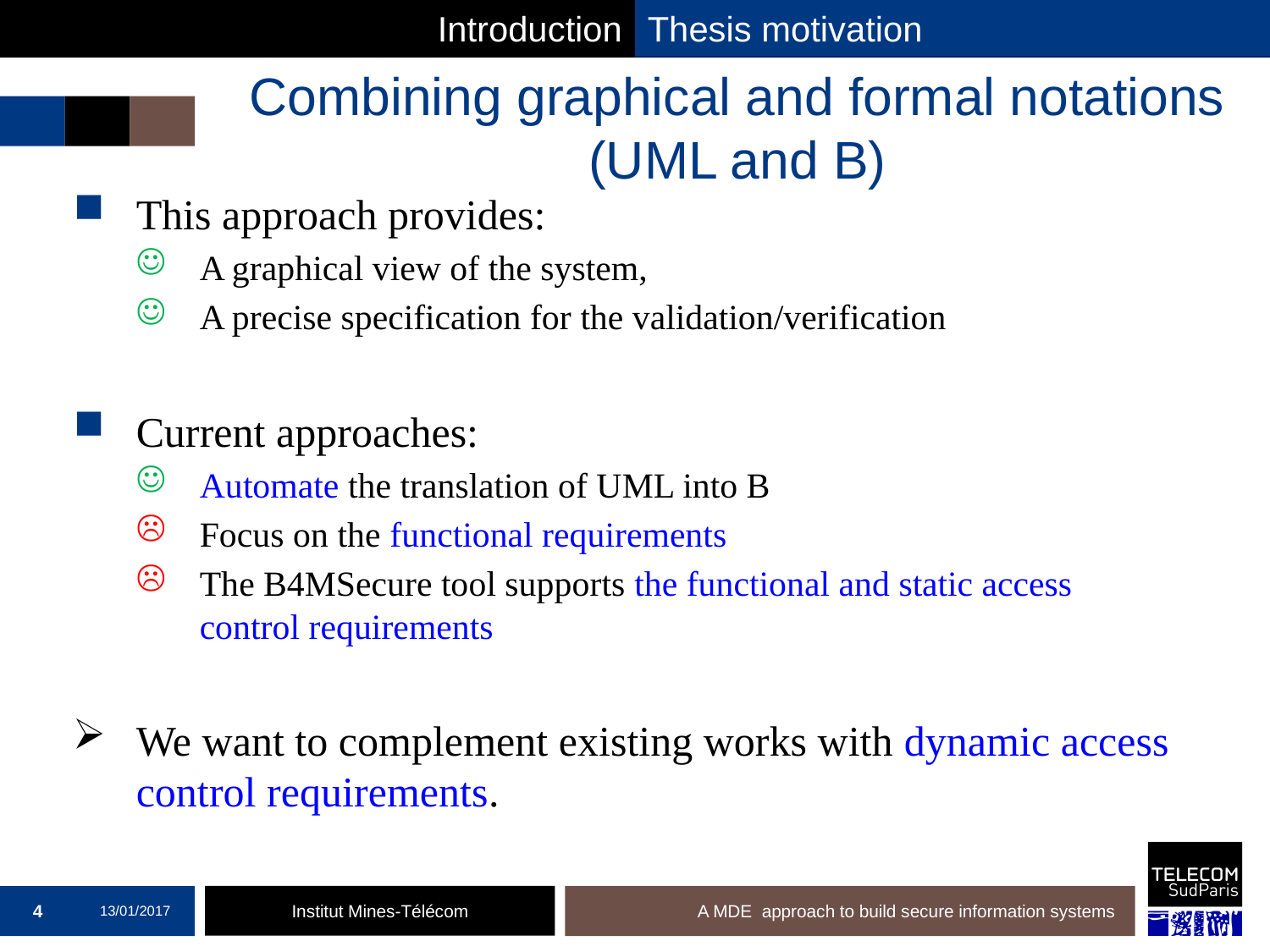

Introduction
Thesis motivation
# Combining graphical and formal notations (UML and B)
This approach provides:
A graphical view of the system,
A precise specification for the validation/verification

Current approaches:
Automate the translation of UML into B
Focus on the functional requirements
The B4MSecure tool supports the functional and static access control requirements

We want to complement existing works with dynamic access control requirements.
4
13/01/2017
A MDE  approach to build secure information systems